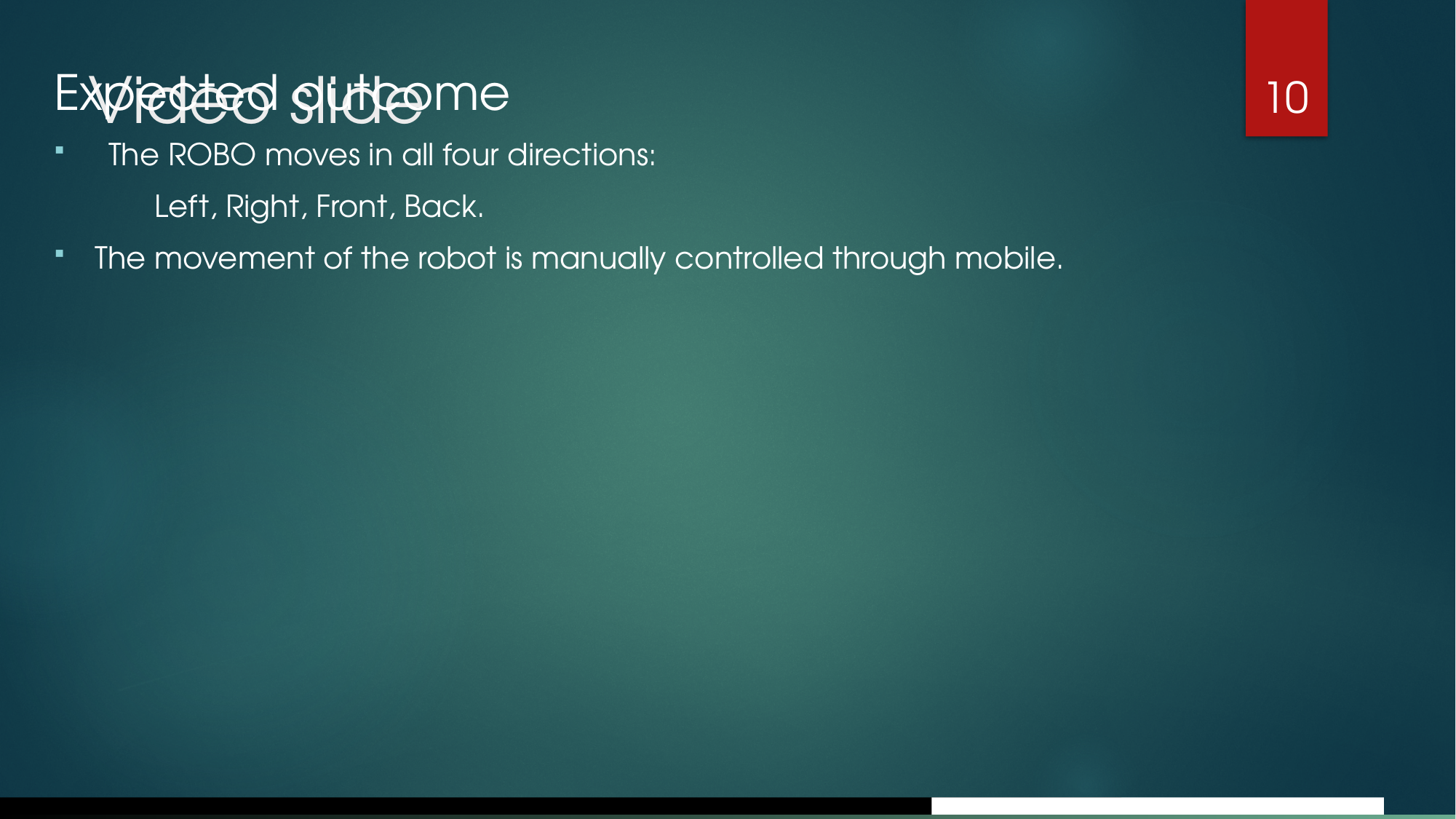

10
# Video slide
Expected outcome
The ROBO moves in all four directions:
            Left, Right, Front, Back.
The movement of the robot is manually controlled through mobile.